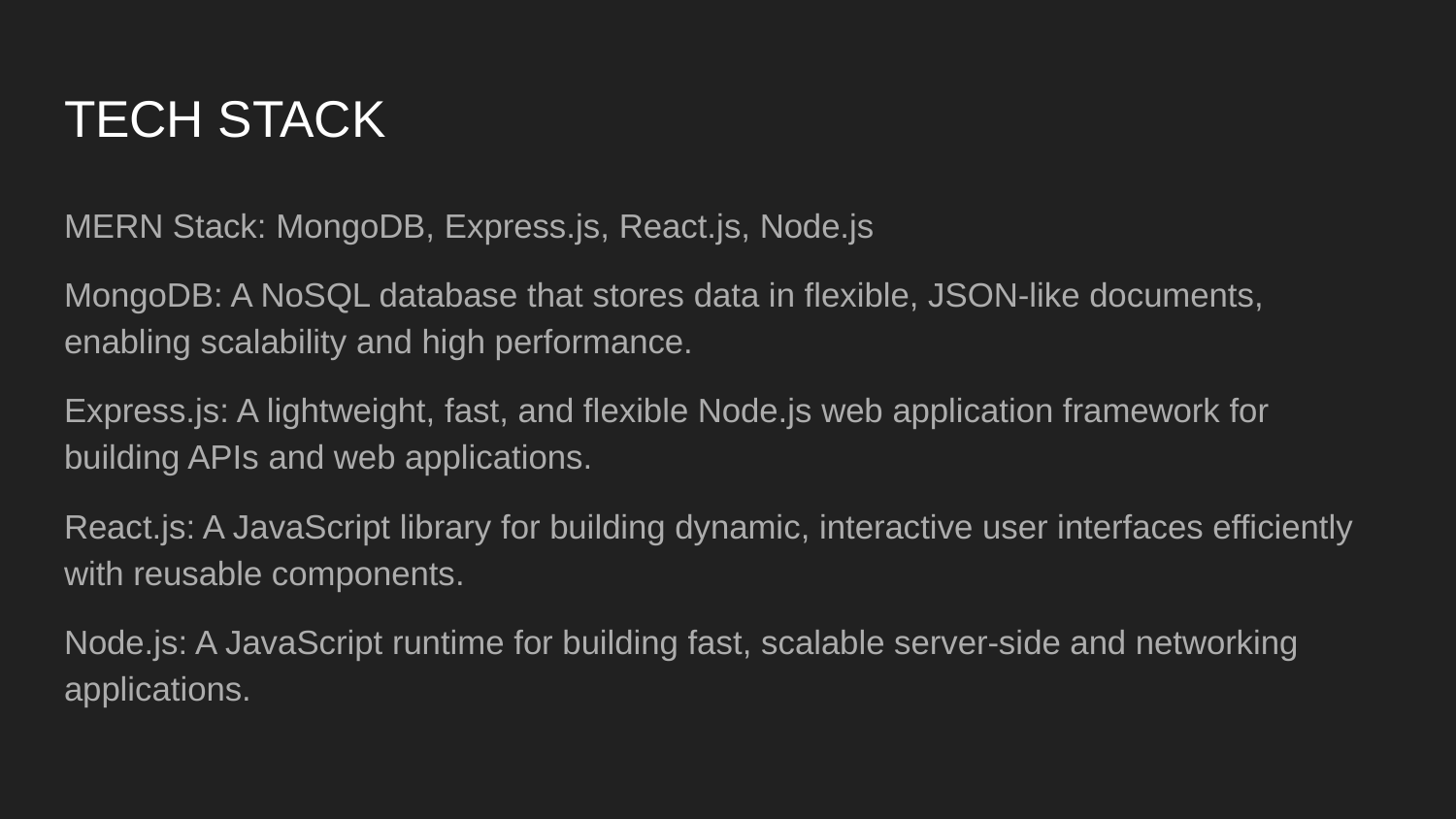

# TECH STACK
MERN Stack: MongoDB, Express.js, React.js, Node.js
MongoDB: A NoSQL database that stores data in flexible, JSON-like documents, enabling scalability and high performance.
Express.js: A lightweight, fast, and flexible Node.js web application framework for building APIs and web applications.
React.js: A JavaScript library for building dynamic, interactive user interfaces efficiently with reusable components.
Node.js: A JavaScript runtime for building fast, scalable server-side and networking applications.